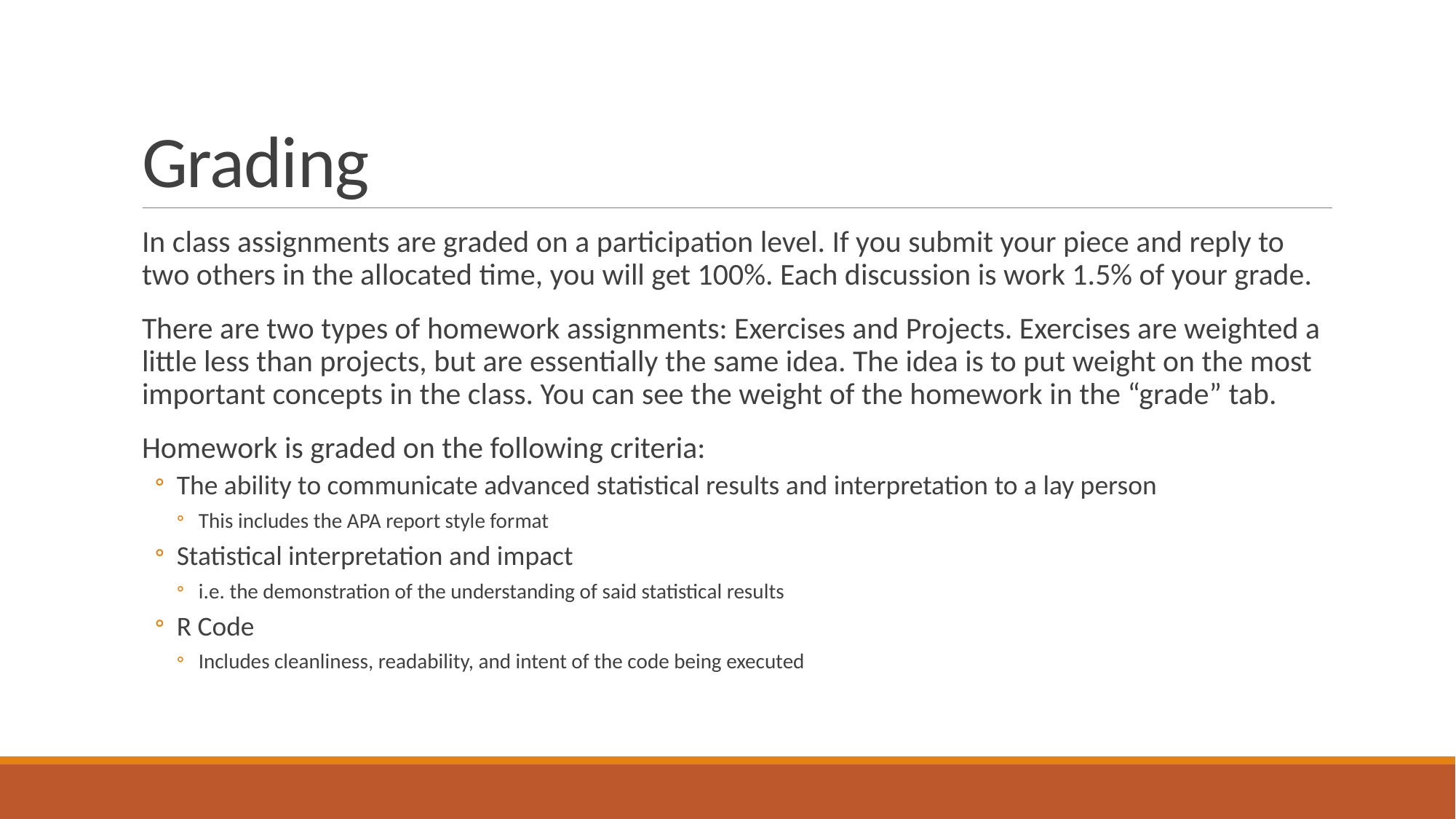

# Grading
In class assignments are graded on a participation level. If you submit your piece and reply to two others in the allocated time, you will get 100%. Each discussion is work 1.5% of your grade.
There are two types of homework assignments: Exercises and Projects. Exercises are weighted a little less than projects, but are essentially the same idea. The idea is to put weight on the most important concepts in the class. You can see the weight of the homework in the “grade” tab.
Homework is graded on the following criteria:
The ability to communicate advanced statistical results and interpretation to a lay person
This includes the APA report style format
Statistical interpretation and impact
i.e. the demonstration of the understanding of said statistical results
R Code
Includes cleanliness, readability, and intent of the code being executed